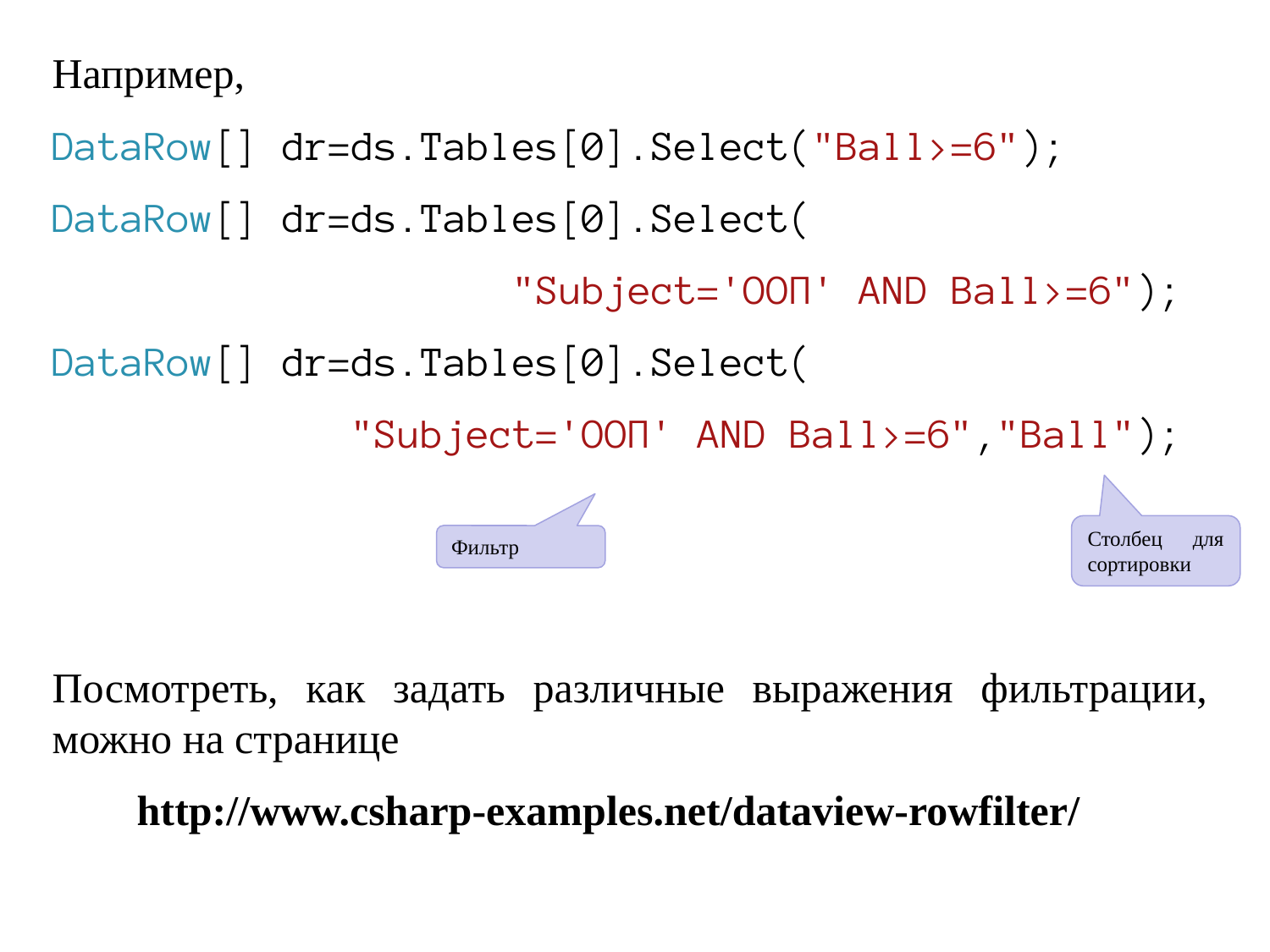

Например,
DataRow[] dr=ds.Tables[0].Select("Ball>=6");
DataRow[] dr=ds.Tables[0].Select(
                    "Subject='ООП' AND Ball>=6");
DataRow[] dr=ds.Tables[0].Select(
             "Subject='ООП' AND Ball>=6","Ball");
Столбец для сортировки
Фильтр
Посмотреть, как задать различные выражения фильтрации, можно на странице
        http://www.csharp-examples.net/dataview-rowfilter/